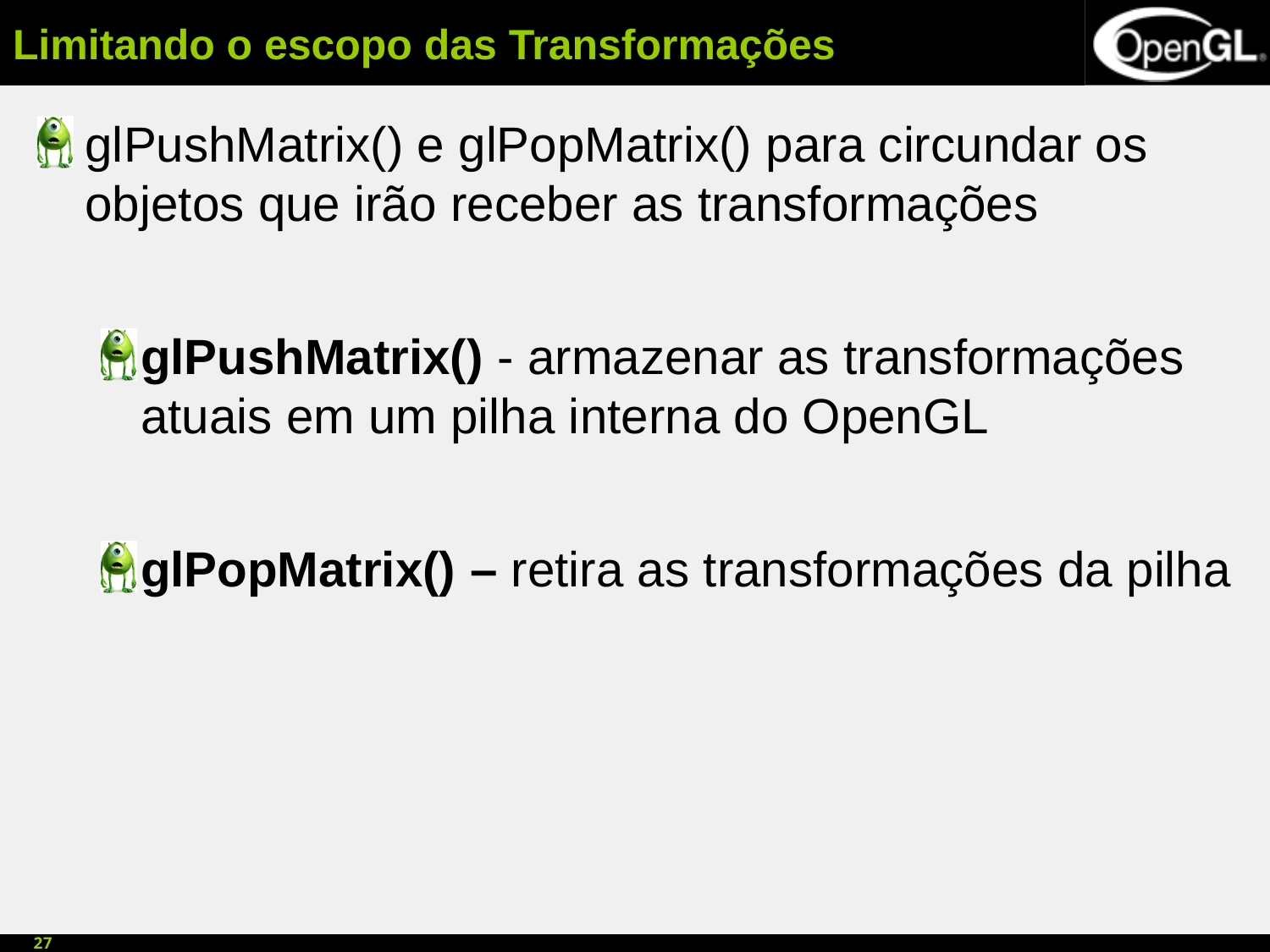

# Limitando o escopo das Transformações
glPushMatrix() e glPopMatrix() para circundar os objetos que irão receber as transformações

glPushMatrix() - armazenar as transformações atuais em um pilha interna do OpenGL

glPopMatrix() – retira as transformações da pilha
27